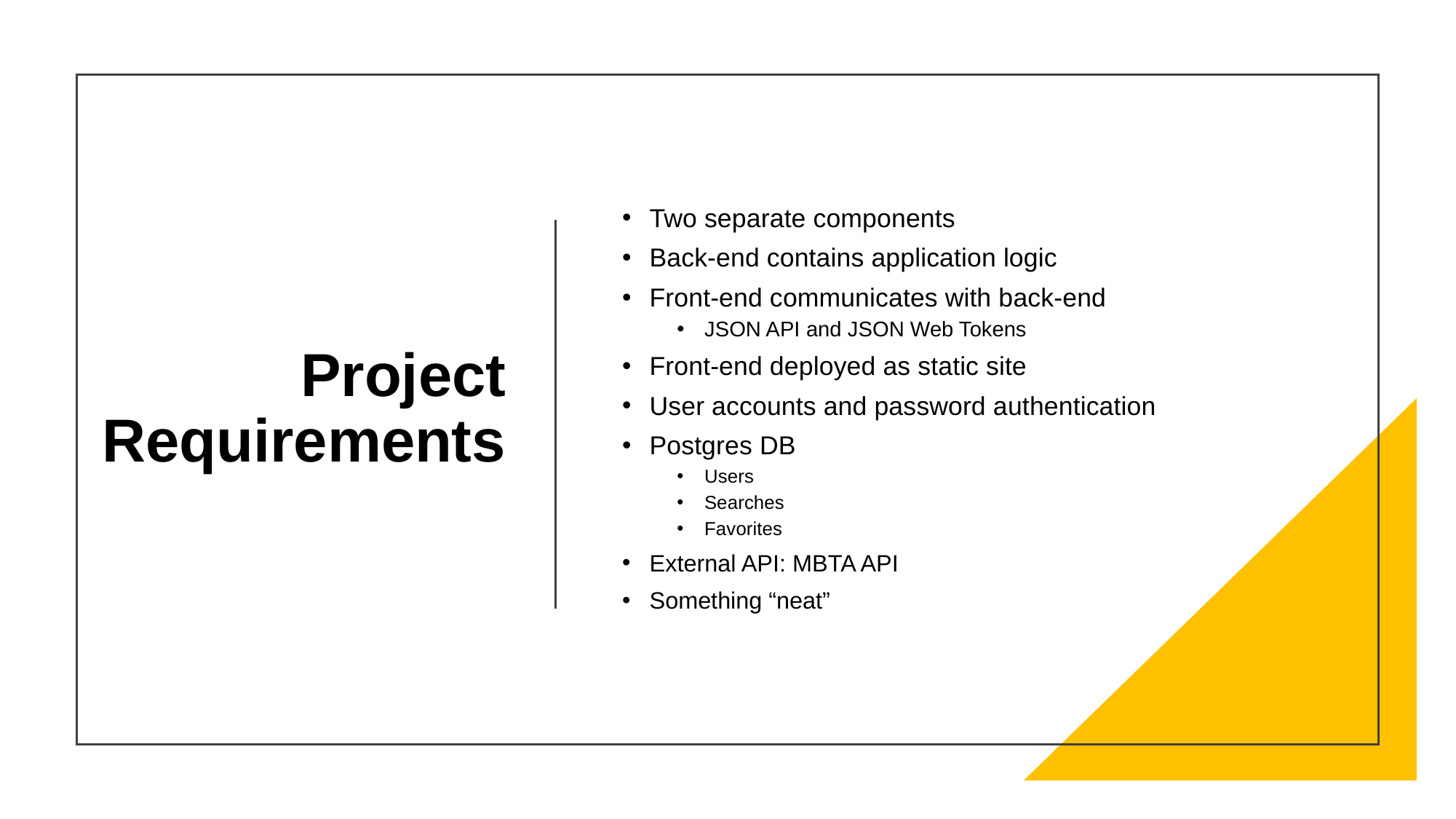

Project Requirements
Two separate components
Back-end contains application logic
Front-end communicates with back-end
JSON API and JSON Web Tokens
Front-end deployed as static site
User accounts and password authentication
Postgres DB
Users
Searches
Favorites
External API: MBTA API
Something “neat”